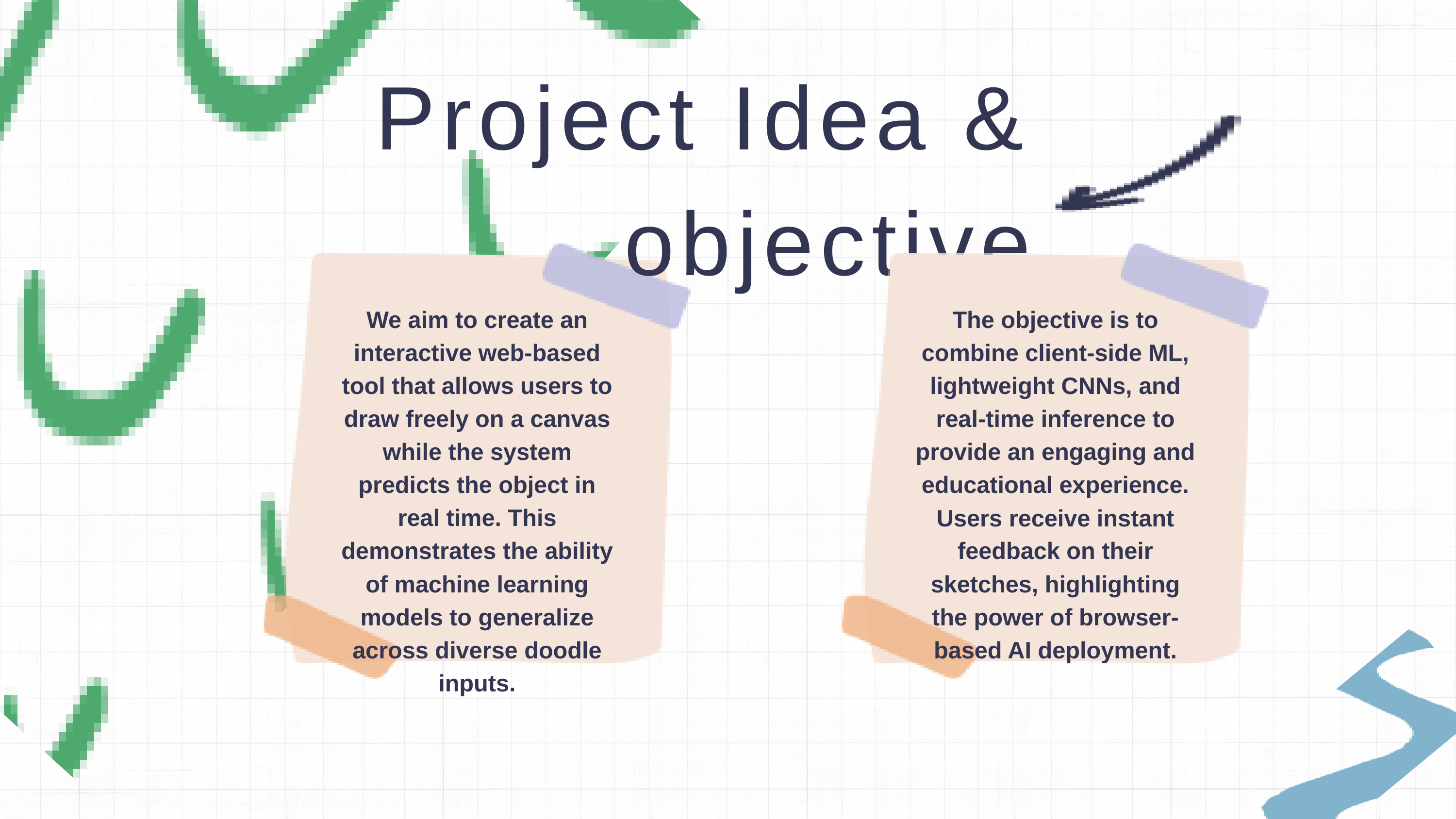

Project Idea & objective

We aim to create an interactive web-based tool that allows users to draw freely on a canvas while the system predicts the object in real time. This demonstrates the ability of machine learning models to generalize across diverse doodle inputs.
The objective is to combine client-side ML, lightweight CNNs, and real-time inference to provide an engaging and educational experience. Users receive instant feedback on their sketches, highlighting the power of browser-based AI deployment.